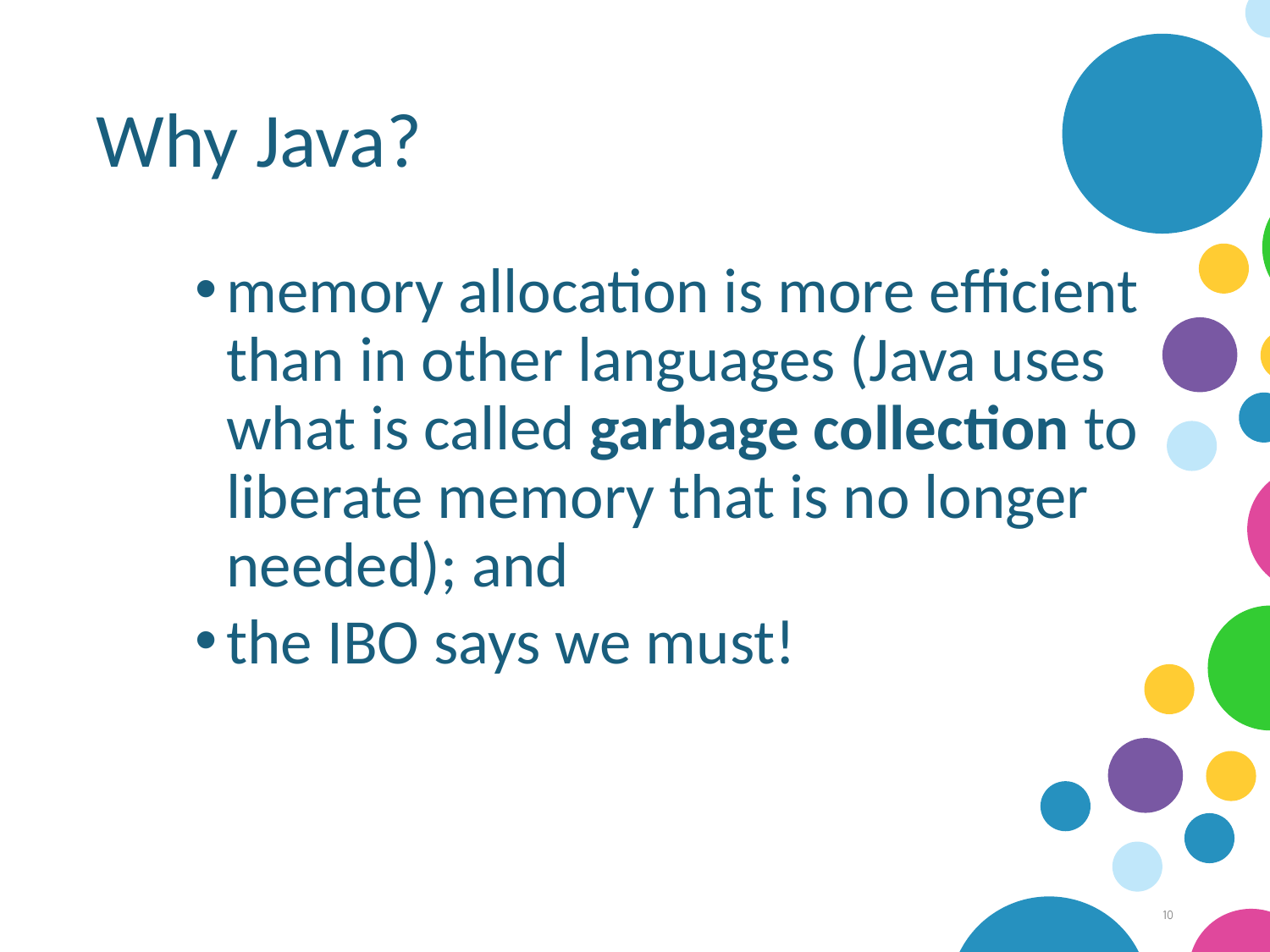

# Why Java?
memory allocation is more efficient than in other languages (Java uses what is called garbage collection to liberate memory that is no longer needed); and
the IBO says we must!
10